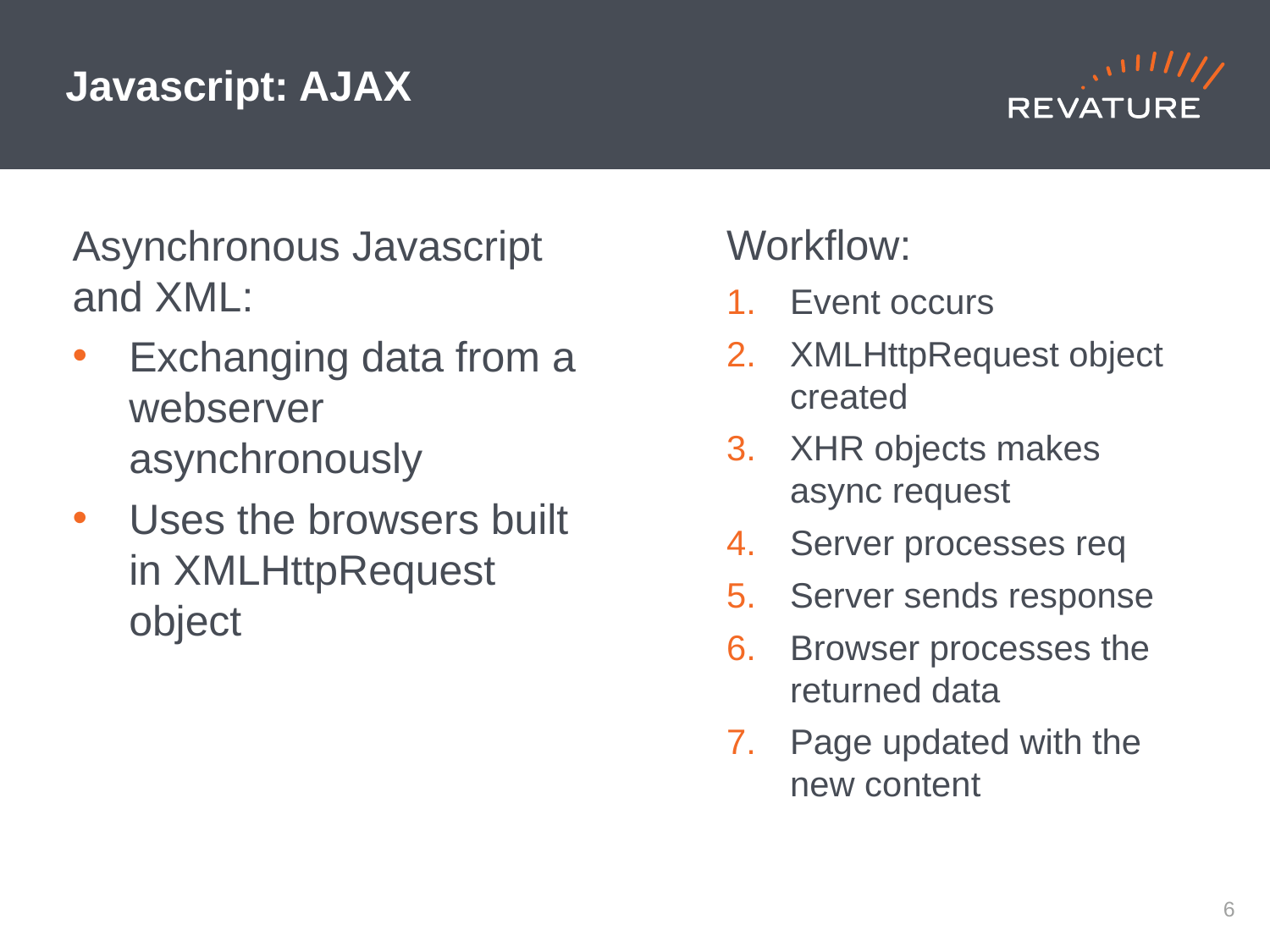

# Javascript: AJAX
Asynchronous Javascript and XML:
Exchanging data from a webserver asynchronously
Uses the browsers built in XMLHttpRequest object

Workflow:
Event occurs
XMLHttpRequest object created
XHR objects makes async request
Server processes req
Server sends response
Browser processes the returned data
Page updated with the new content

6